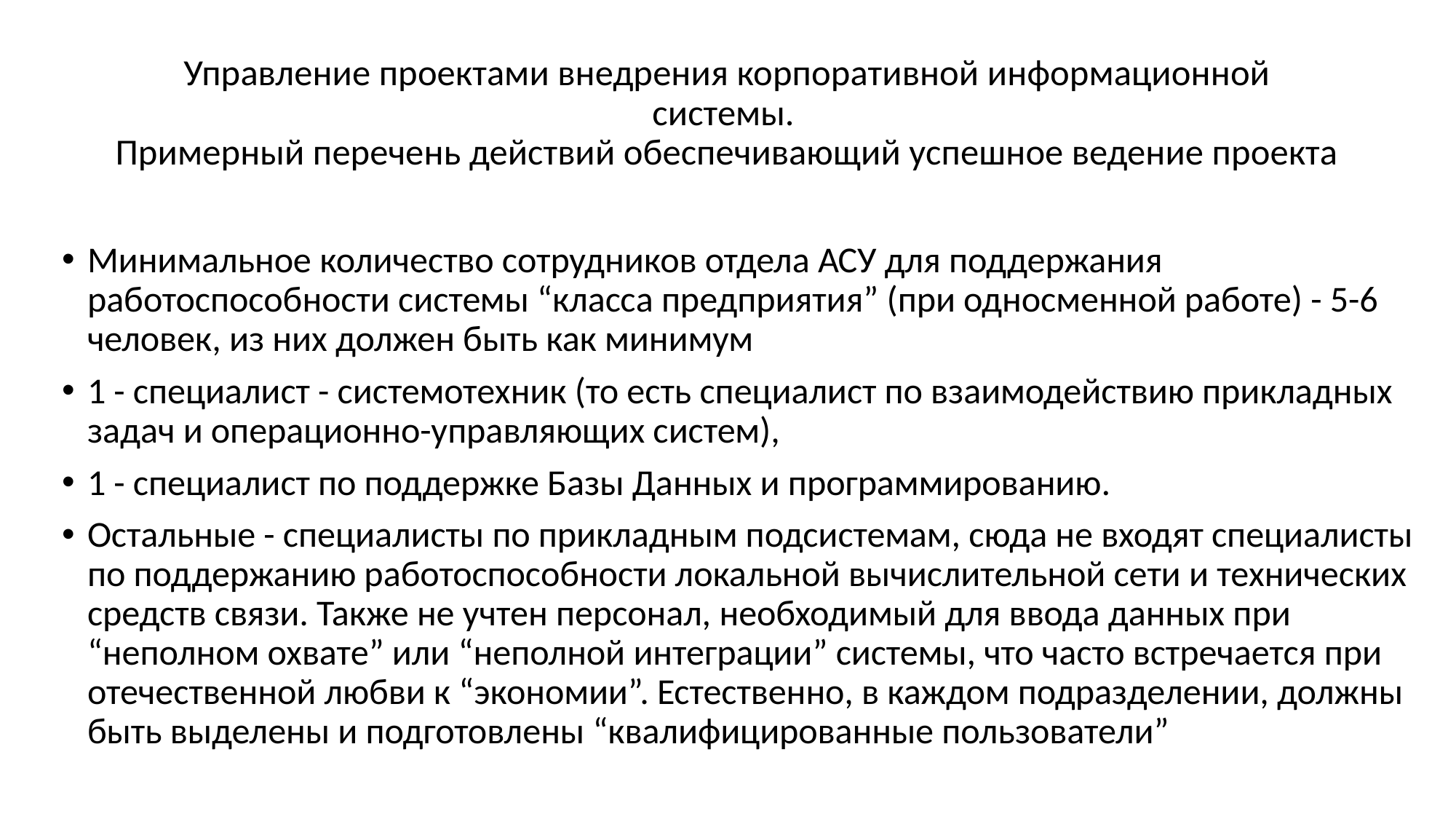

# Управление проектами внедрения корпоративной информационной системы. Примерный перечень действий обеспечивающий успешное ведение проекта
Минимальное количество сотрудников отдела АСУ для поддержания работоспособности системы “класса предприятия” (при односменной работе) - 5-6 человек, из них должен быть как минимум
1 - специалист - системотехник (то есть специалист по взаимодействию прикладных задач и операционно-управляющих систем),
1 - специалист по поддержке Базы Данных и программированию.
Остальные - специалисты по прикладным подсистемам, сюда не входят специалисты по поддержанию работоспособности локальной вычислительной сети и технических средств связи. Также не учтен персонал, необходимый для ввода данных при “неполном охвате” или “неполной интеграции” системы, что часто встречается при отечественной любви к “экономии”. Естественно, в каждом подразделении, должны быть выделены и подготовлены “квалифицированные пользователи”